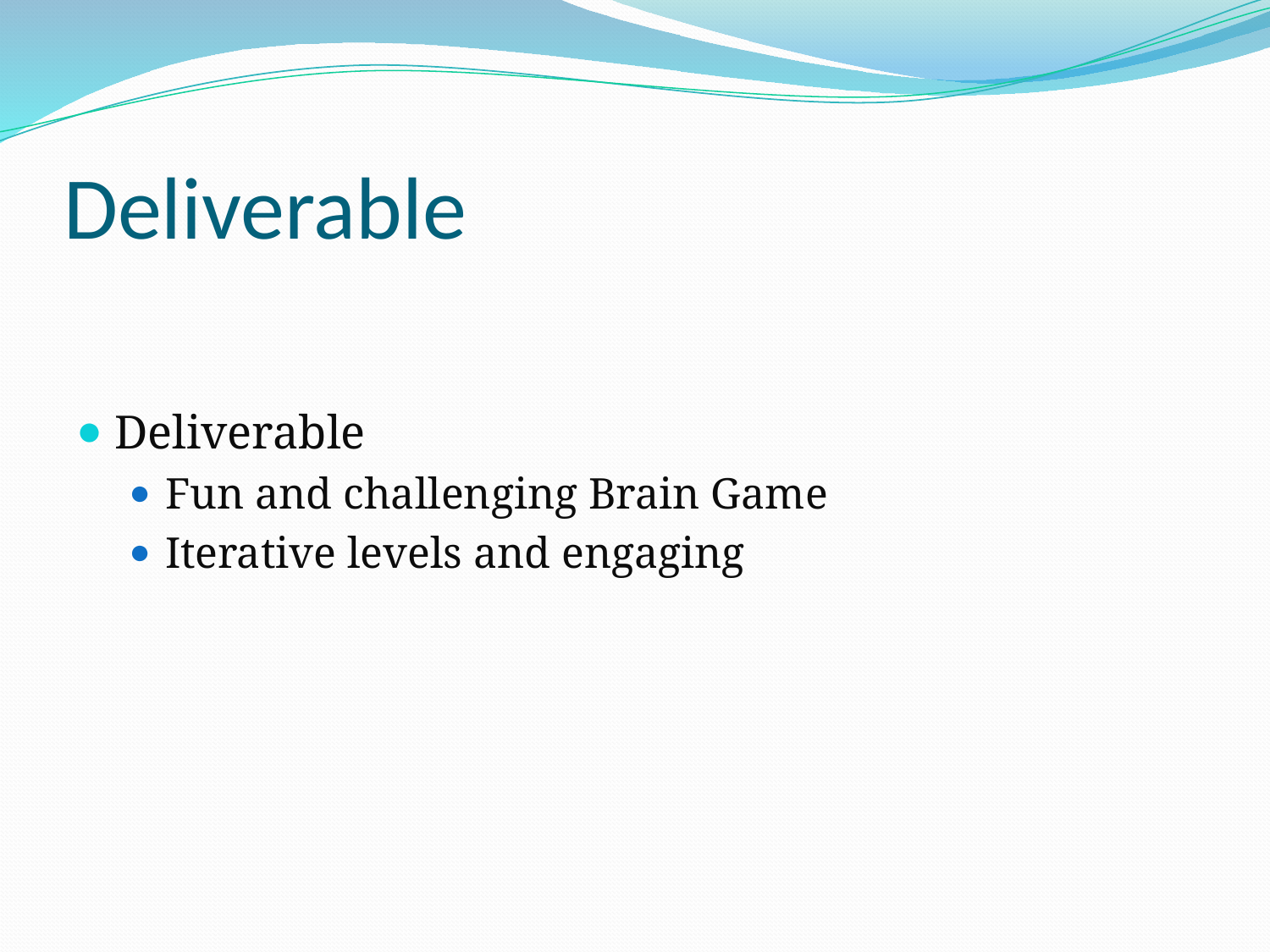

# Deliverable

Deliverable
Fun and challenging Brain Game
Iterative levels and engaging